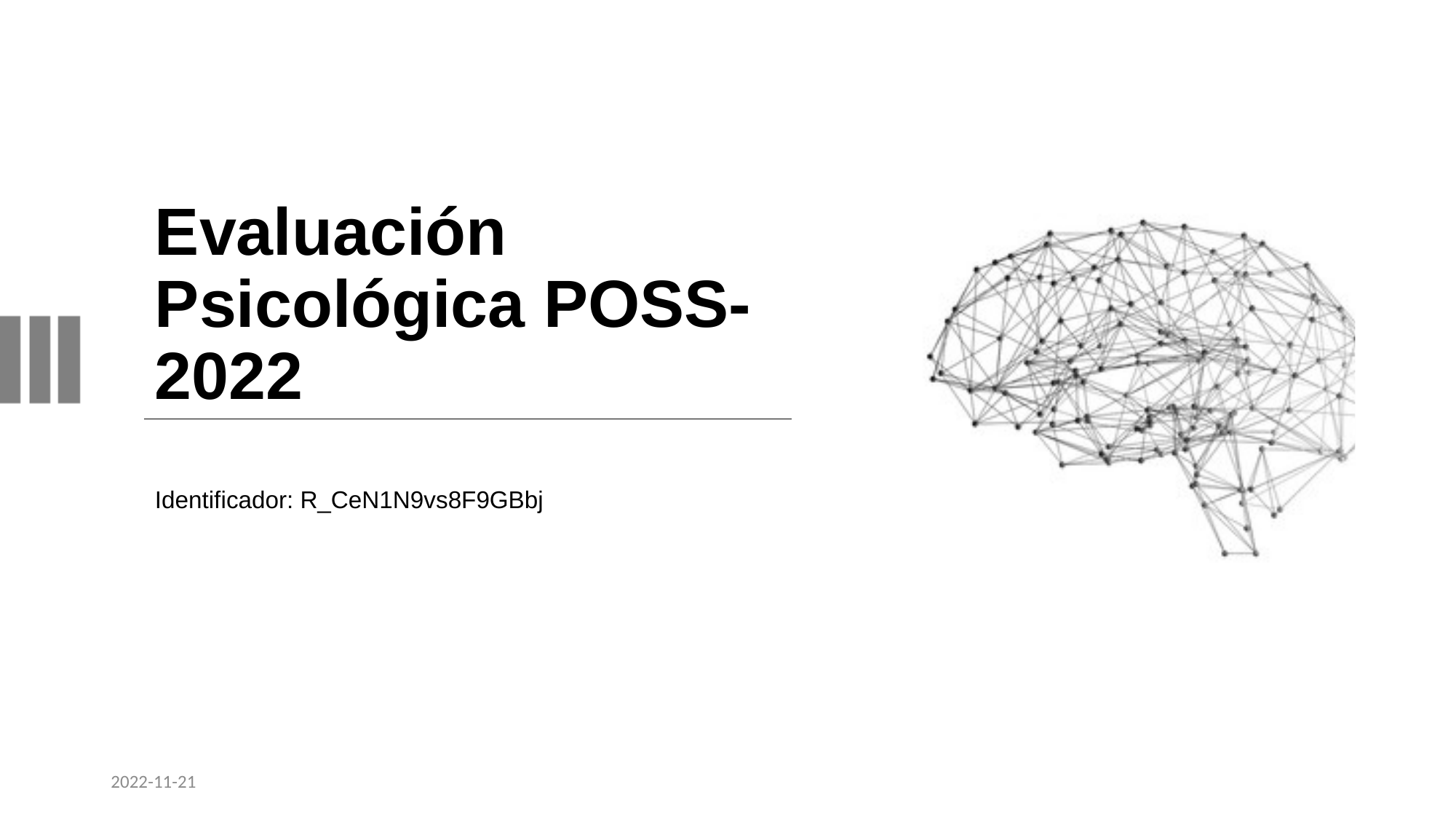

# Evaluación Psicológica POSS-2022
Identificador: R_CeN1N9vs8F9GBbj
2022-11-21